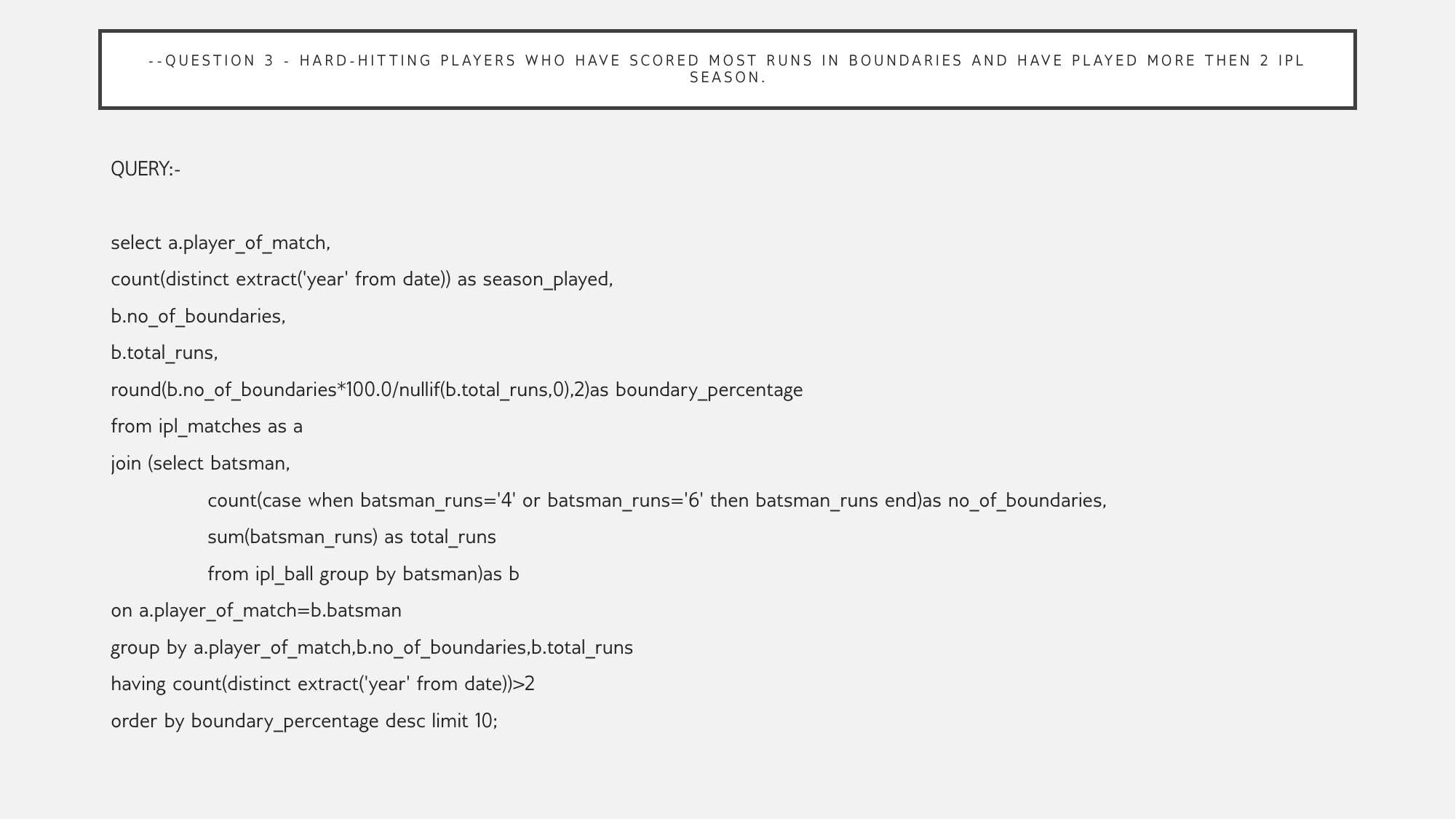

# --Question 3 - Hard-hitting players who have scored most runs in boundaries and have played more then 2 ipl season.
QUERY:-

select a.player_of_match,
count(distinct extract('year' from date)) as season_played,
b.no_of_boundaries,
b.total_runs,
round(b.no_of_boundaries*100.0/nullif(b.total_runs,0),2)as boundary_percentage
from ipl_matches as a
join (select batsman,
	  count(case when batsman_runs='4' or batsman_runs='6' then batsman_runs end)as no_of_boundaries,
	  sum(batsman_runs) as total_runs
	  from ipl_ball group by batsman)as b
on a.player_of_match=b.batsman
group by a.player_of_match,b.no_of_boundaries,b.total_runs
having count(distinct extract('year' from date))>2
order by boundary_percentage desc limit 10;